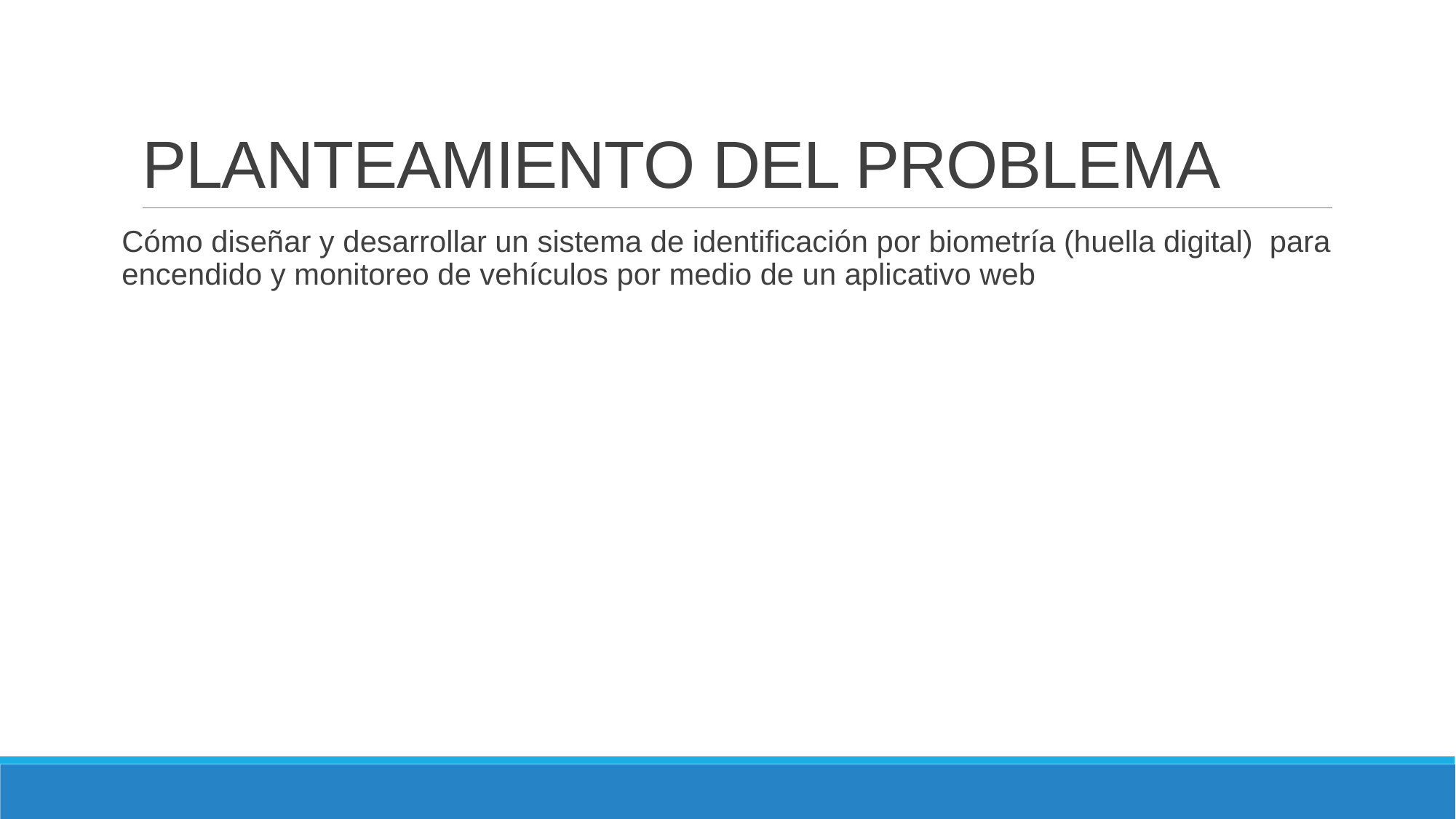

# PLANTEAMIENTO DEL PROBLEMA
Cómo diseñar y desarrollar un sistema de identificación por biometría (huella digital)  para encendido y monitoreo de vehículos por medio de un aplicativo web